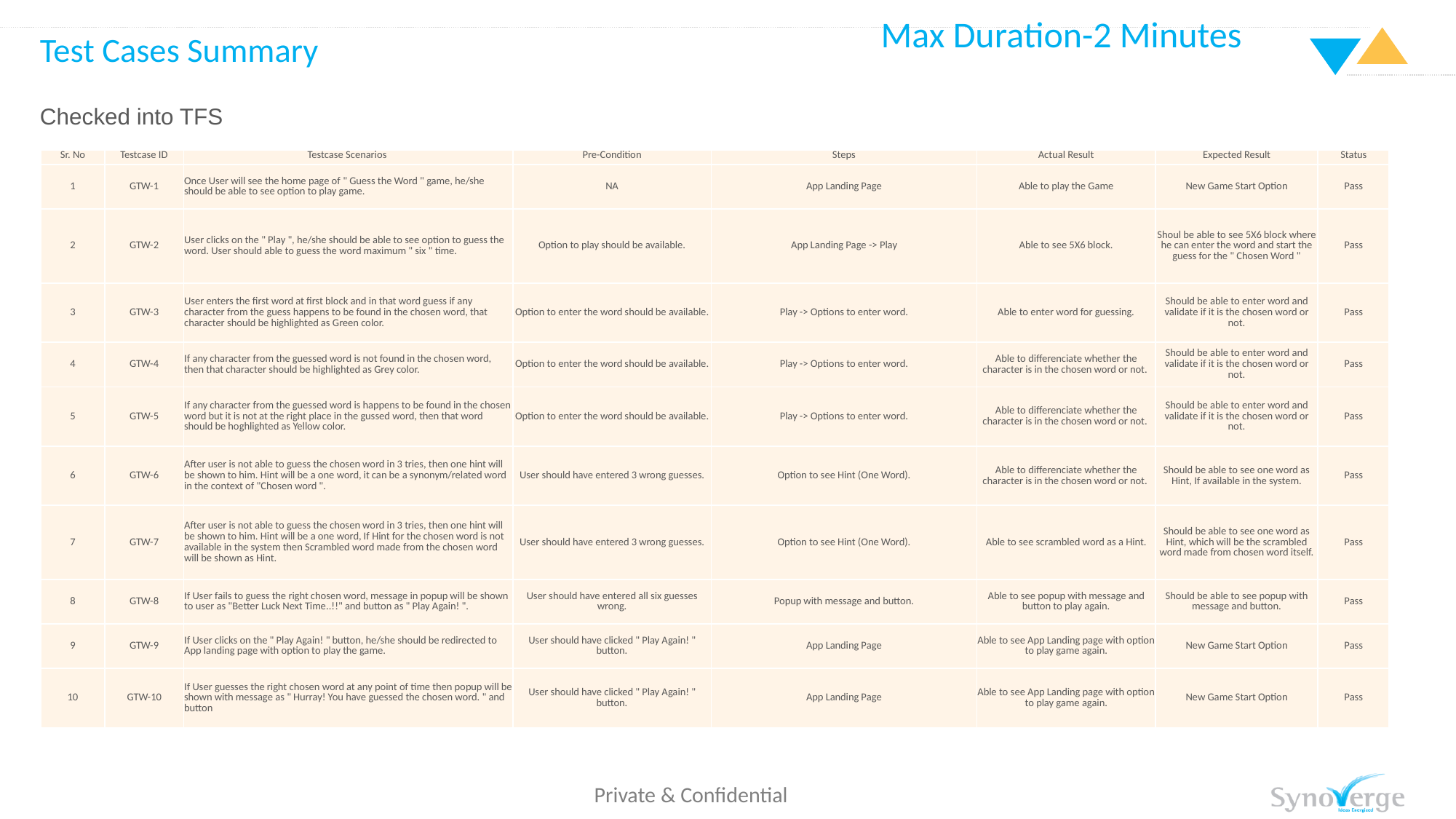

Max Duration-2 Minutes
# Test Cases Summary
Checked into TFS

| Sr. No | Testcase ID | Testcase Scenarios | Pre-Condition | Steps | Actual Result | Expected Result | Status |
| --- | --- | --- | --- | --- | --- | --- | --- |
| 1 | GTW-1 | Once User will see the home page of " Guess the Word " game, he/she should be able to see option to play game. | NA | App Landing Page | Able to play the Game | New Game Start Option | Pass |
| 2 | GTW-2 | User clicks on the " Play ", he/she should be able to see option to guess the word. User should able to guess the word maximum " six " time. | Option to play should be available. | App Landing Page -> Play | Able to see 5X6 block. | Shoul be able to see 5X6 block where he can enter the word and start the guess for the " Chosen Word " | Pass |
| 3 | GTW-3 | User enters the first word at first block and in that word guess if any character from the guess happens to be found in the chosen word, that character should be highlighted as Green color. | Option to enter the word should be available. | Play -> Options to enter word. | Able to enter word for guessing. | Should be able to enter word and validate if it is the chosen word or not. | Pass |
| 4 | GTW-4 | If any character from the guessed word is not found in the chosen word, then that character should be highlighted as Grey color. | Option to enter the word should be available. | Play -> Options to enter word. | Able to differenciate whether the character is in the chosen word or not. | Should be able to enter word and validate if it is the chosen word or not. | Pass |
| 5 | GTW-5 | If any character from the guessed word is happens to be found in the chosen word but it is not at the right place in the gussed word, then that word should be hoghlighted as Yellow color. | Option to enter the word should be available. | Play -> Options to enter word. | Able to differenciate whether the character is in the chosen word or not. | Should be able to enter word and validate if it is the chosen word or not. | Pass |
| 6 | GTW-6 | After user is not able to guess the chosen word in 3 tries, then one hint will be shown to him. Hint will be a one word, it can be a synonym/related word in the context of "Chosen word ". | User should have entered 3 wrong guesses. | Option to see Hint (One Word). | Able to differenciate whether the character is in the chosen word or not. | Should be able to see one word as Hint, If available in the system. | Pass |
| 7 | GTW-7 | After user is not able to guess the chosen word in 3 tries, then one hint will be shown to him. Hint will be a one word, If Hint for the chosen word is not available in the system then Scrambled word made from the chosen word will be shown as Hint. | User should have entered 3 wrong guesses. | Option to see Hint (One Word). | Able to see scrambled word as a Hint. | Should be able to see one word as Hint, which will be the scrambled word made from chosen word itself. | Pass |
| 8 | GTW-8 | If User fails to guess the right chosen word, message in popup will be shown to user as "Better Luck Next Time..!!" and button as " Play Again! ". | User should have entered all six guesses wrong. | Popup with message and button. | Able to see popup with message and button to play again. | Should be able to see popup with message and button. | Pass |
| 9 | GTW-9 | If User clicks on the " Play Again! " button, he/she should be redirected to App landing page with option to play the game. | User should have clicked " Play Again! " button. | App Landing Page | Able to see App Landing page with option to play game again. | New Game Start Option | Pass |
| 10 | GTW-10 | If User guesses the right chosen word at any point of time then popup will be shown with message as " Hurray! You have guessed the chosen word. " and button | User should have clicked " Play Again! " button. | App Landing Page | Able to see App Landing page with option to play game again. | New Game Start Option | Pass |